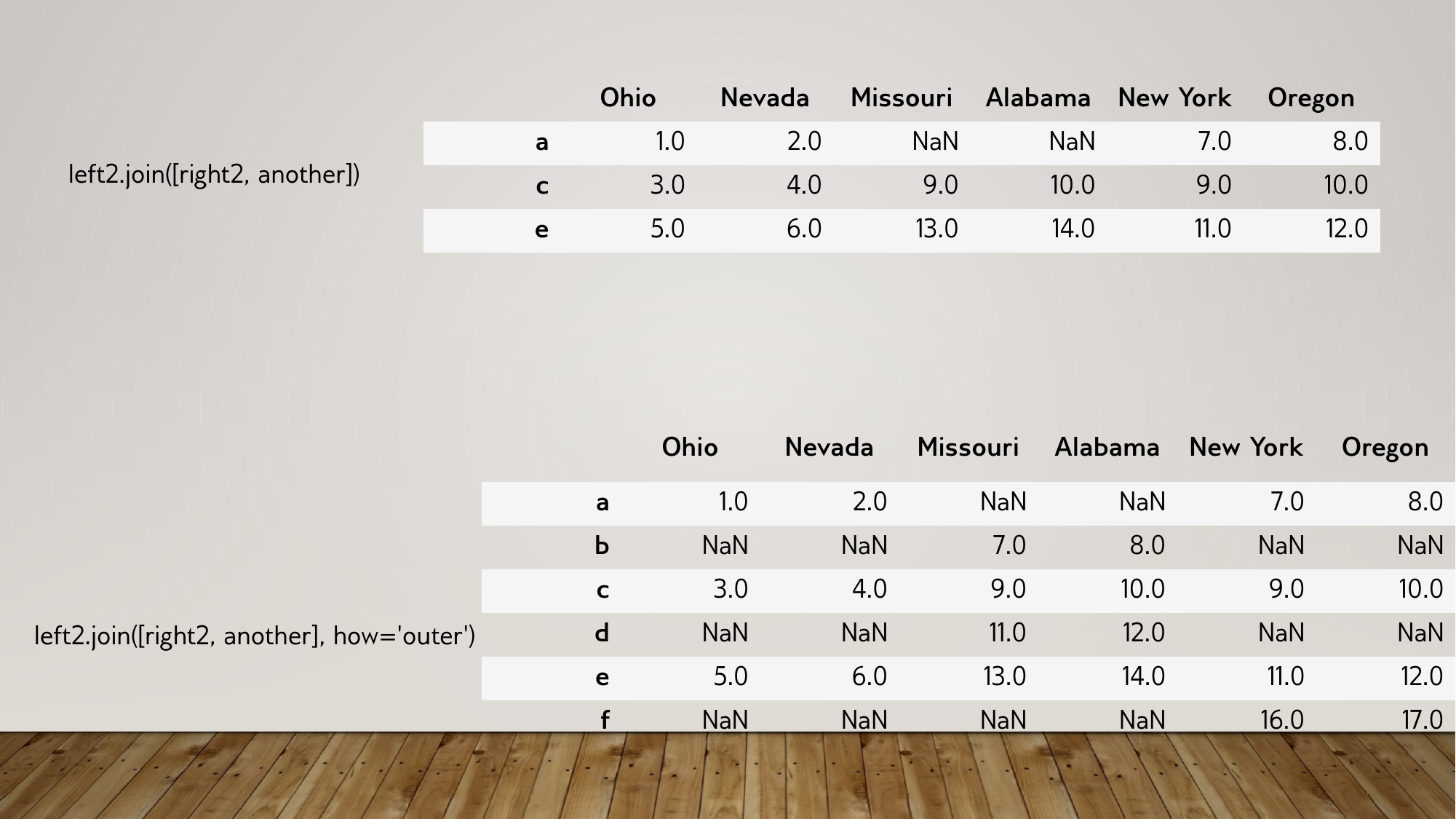

|  | Ohio | Nevada | Missouri | Alabama | New York | Oregon |
| --- | --- | --- | --- | --- | --- | --- |
| a | 1.0 | 2.0 | NaN | NaN | 7.0 | 8.0 |
| c | 3.0 | 4.0 | 9.0 | 10.0 | 9.0 | 10.0 |
| e | 5.0 | 6.0 | 13.0 | 14.0 | 11.0 | 12.0 |
left2.join([right2, another])
|  | Ohio | Nevada | Missouri | Alabama | New York | Oregon |
| --- | --- | --- | --- | --- | --- | --- |
| a | 1.0 | 2.0 | NaN | NaN | 7.0 | 8.0 |
| b | NaN | NaN | 7.0 | 8.0 | NaN | NaN |
| c | 3.0 | 4.0 | 9.0 | 10.0 | 9.0 | 10.0 |
| d | NaN | NaN | 11.0 | 12.0 | NaN | NaN |
| e | 5.0 | 6.0 | 13.0 | 14.0 | 11.0 | 12.0 |
| f | NaN | NaN | NaN | NaN | 16.0 | 17.0 |
left2.join([right2, another], how='outer')